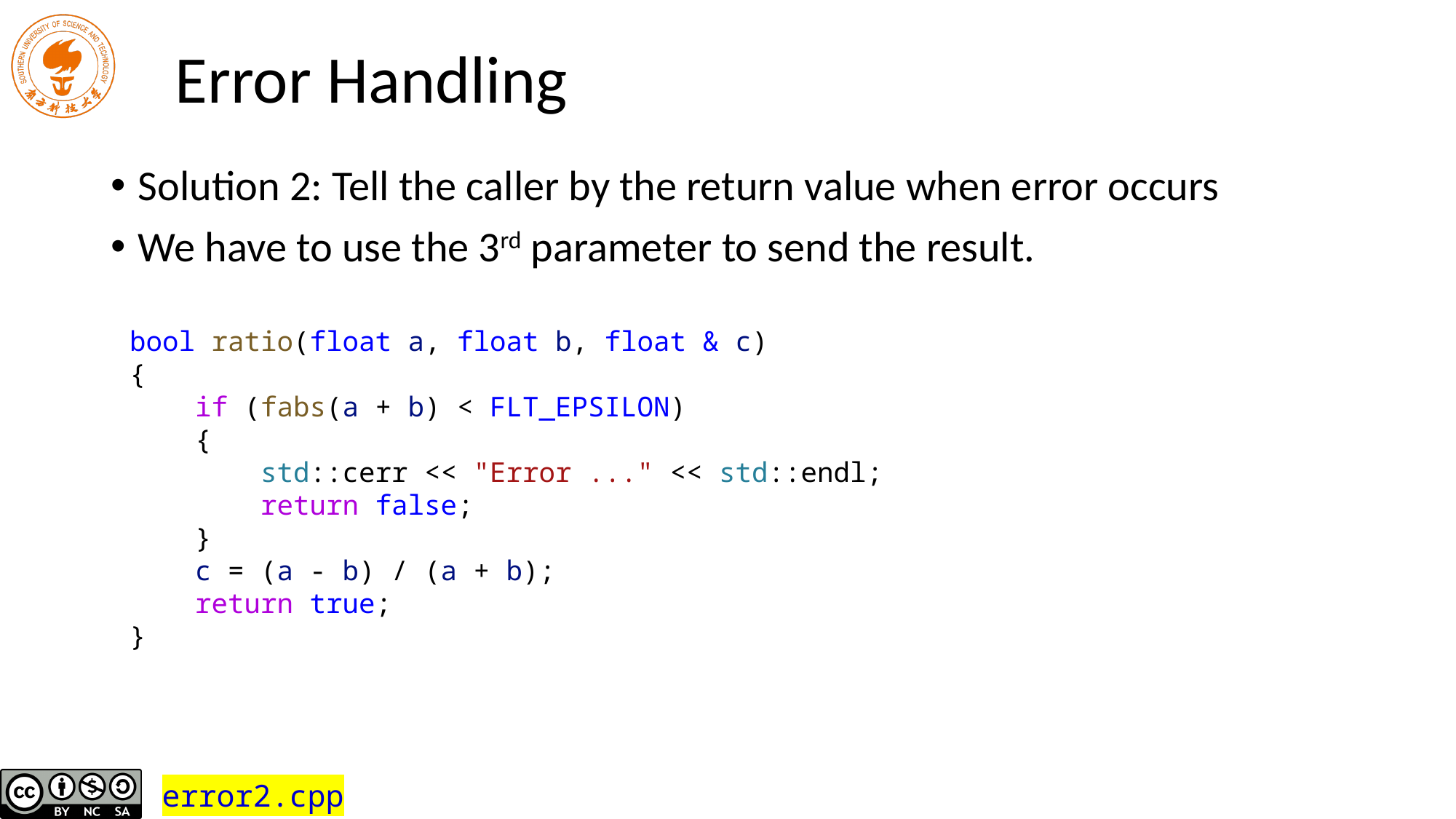

# Error Handling
Solution 2: Tell the caller by the return value when error occurs
We have to use the 3rd parameter to send the result.
bool ratio(float a, float b, float & c)
{
    if (fabs(a + b) < FLT_EPSILON)
    {
        std::cerr << "Error ..." << std::endl;
        return false;
    }
    c = (a - b) / (a + b);
    return true;
}
error2.cpp